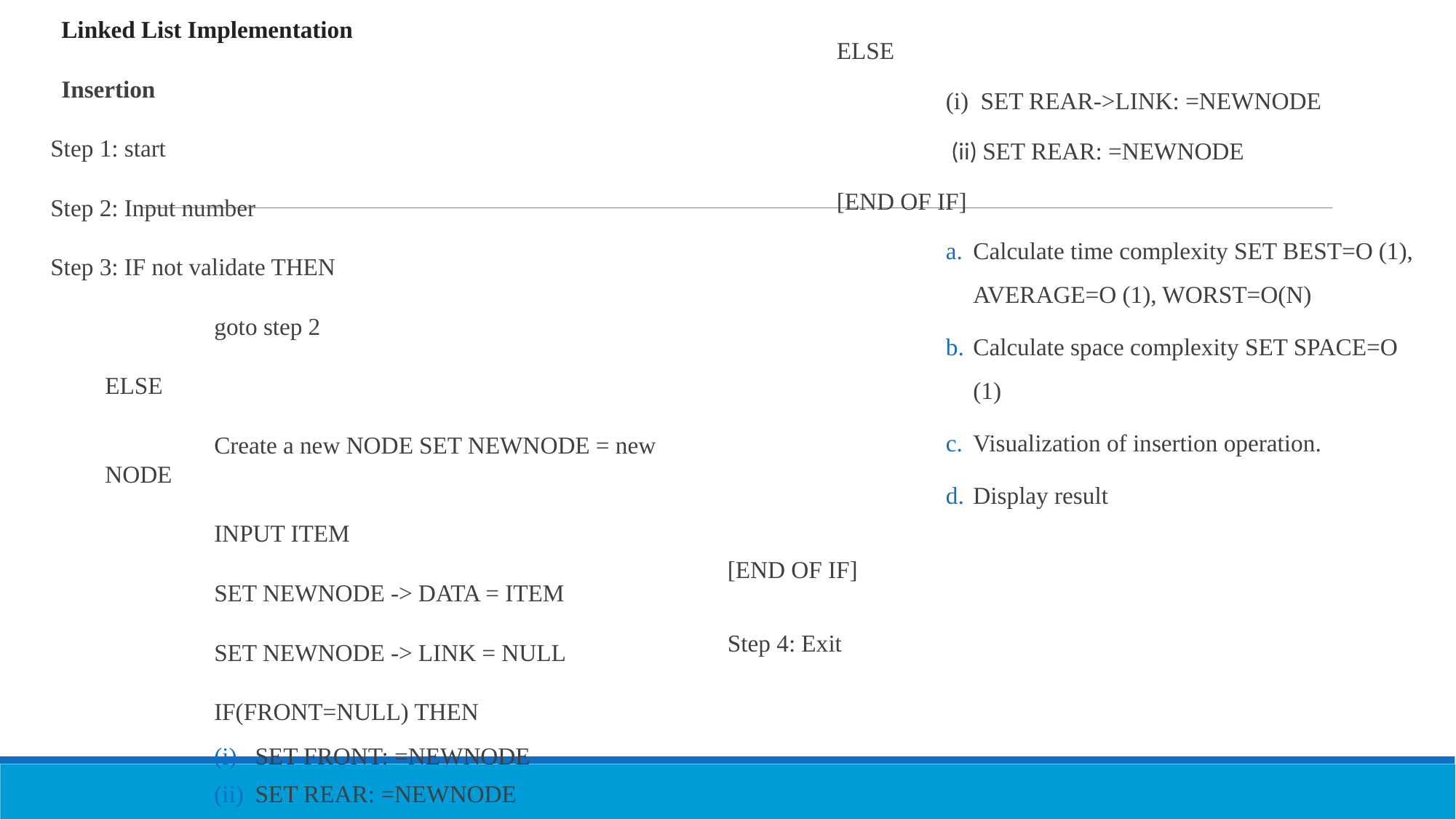

Linked List Implementation
Insertion
Step 1: start
Step 2: Input number
Step 3: IF not validate THEN
	goto step 2
ELSE
	Create a new NODE SET NEWNODE = new NODE
	INPUT ITEM
	SET NEWNODE -> DATA = ITEM
	SET NEWNODE -> LINK = NULL
	IF(FRONT=NULL) THEN
SET FRONT: =NEWNODE
SET REAR: =NEWNODE

	ELSE
	           	(i)  SET REAR->LINK: =NEWNODE
	           	 (ii) SET REAR: =NEWNODE
	[END OF IF]
Calculate time complexity SET BEST=O (1), AVERAGE=O (1), WORST=O(N)
Calculate space complexity SET SPACE=O (1)
Visualization of insertion operation.
Display result
[END OF IF]
Step 4: Exit